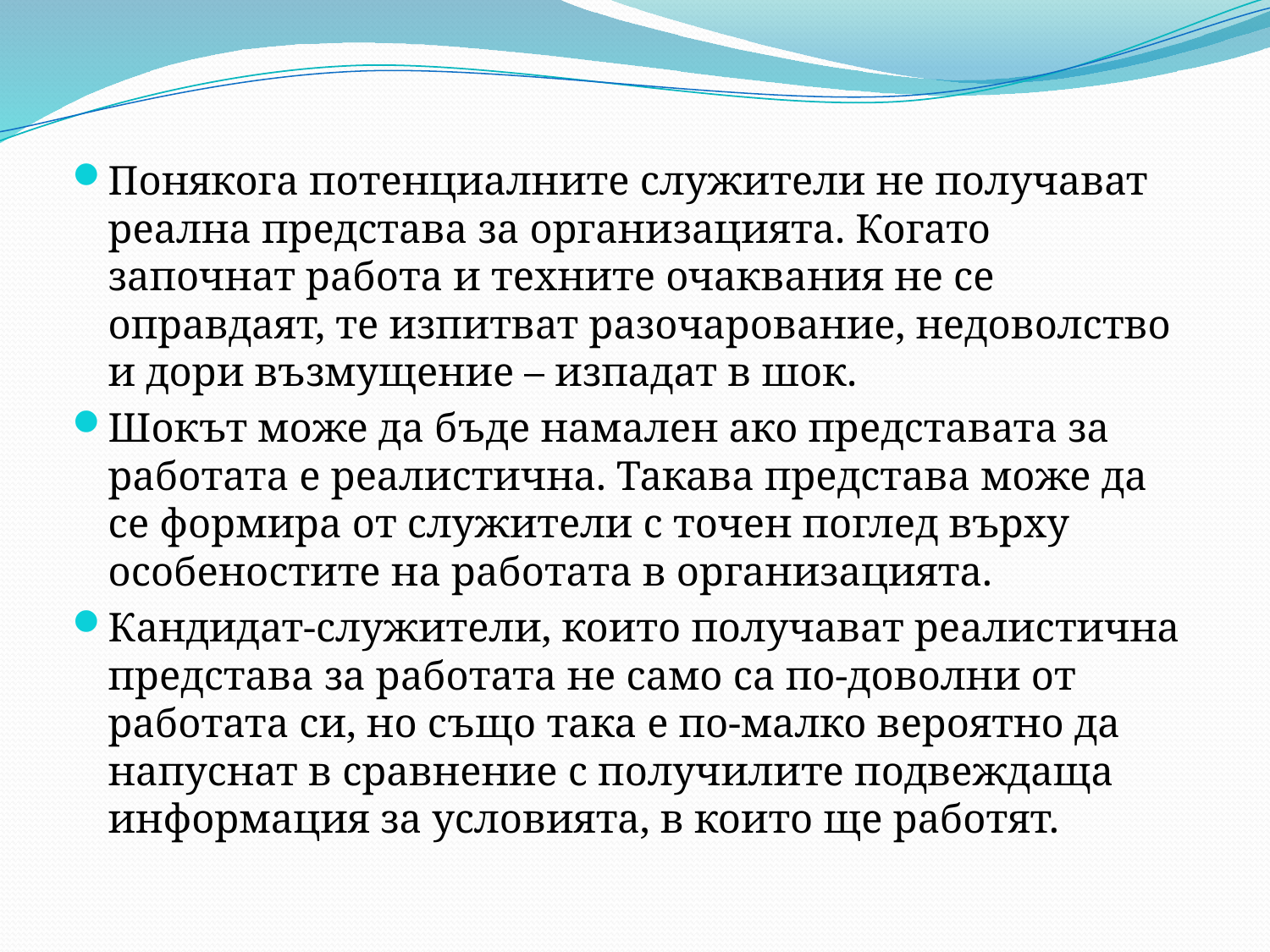

Понякога потенциалните служители не получават реална представа за организацията. Когато започнат работа и техните очаквания не се оправдаят, те изпитват разочарование, недоволство и дори възмущение – изпадат в шок.
Шокът може да бъде намален ако представата за работата е реалистична. Такава представа може да се формира от служители с точен поглед върху особеностите на работата в организацията.
Кандидат-служители, които получават реалистична представа за работата не само са по-доволни от работата си, но също така е по-малко вероятно да напуснат в сравнение с получилите подвеждаща информация за условията, в които ще работят.